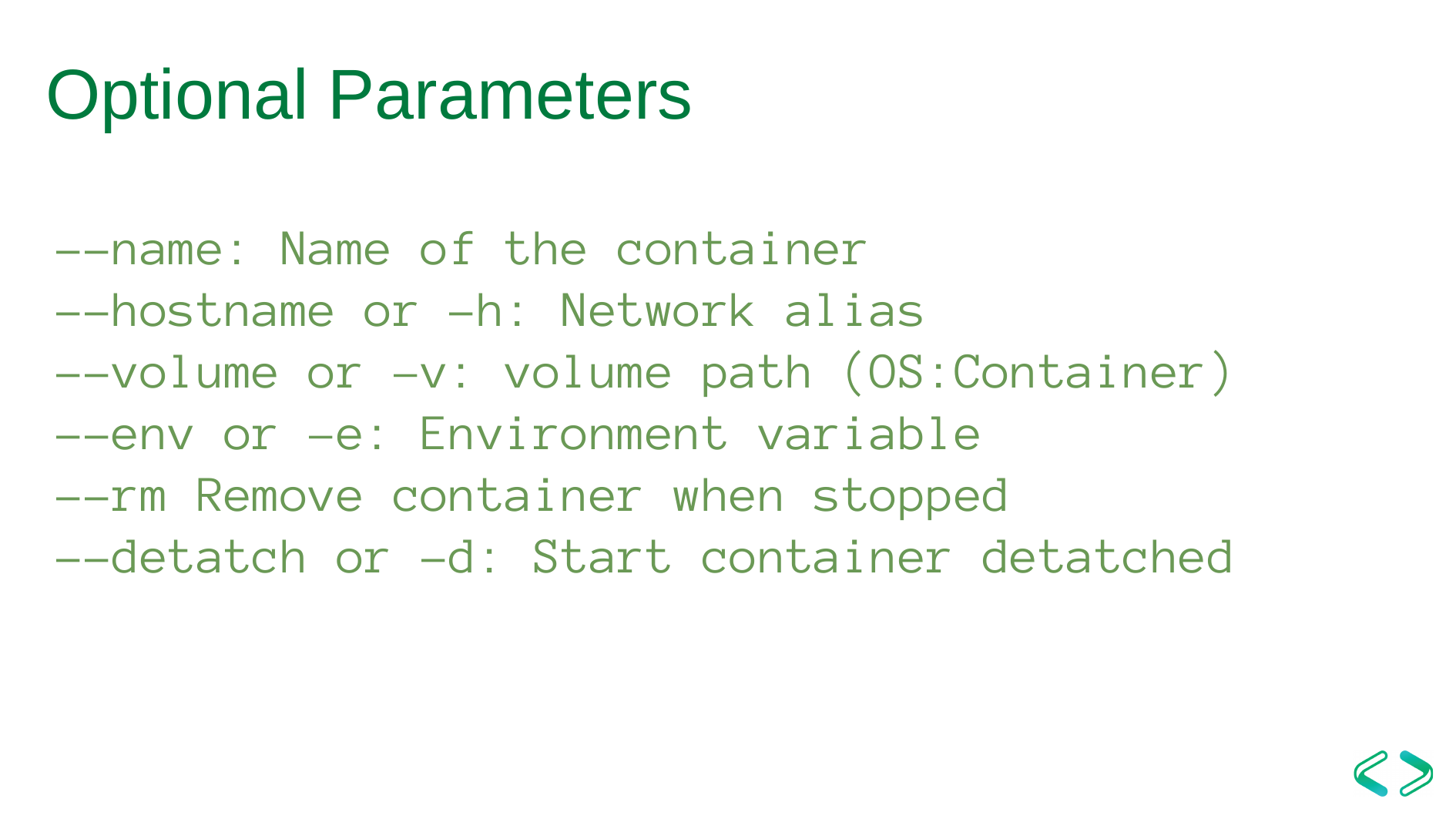

# Optional Parameters
--name: Name of the container
--hostname or -h: Network alias
--volume or –v: volume path (OS:Container)
--env or –e: Environment variable
--rm Remove container when stopped
--detatch or -d: Start container detatched